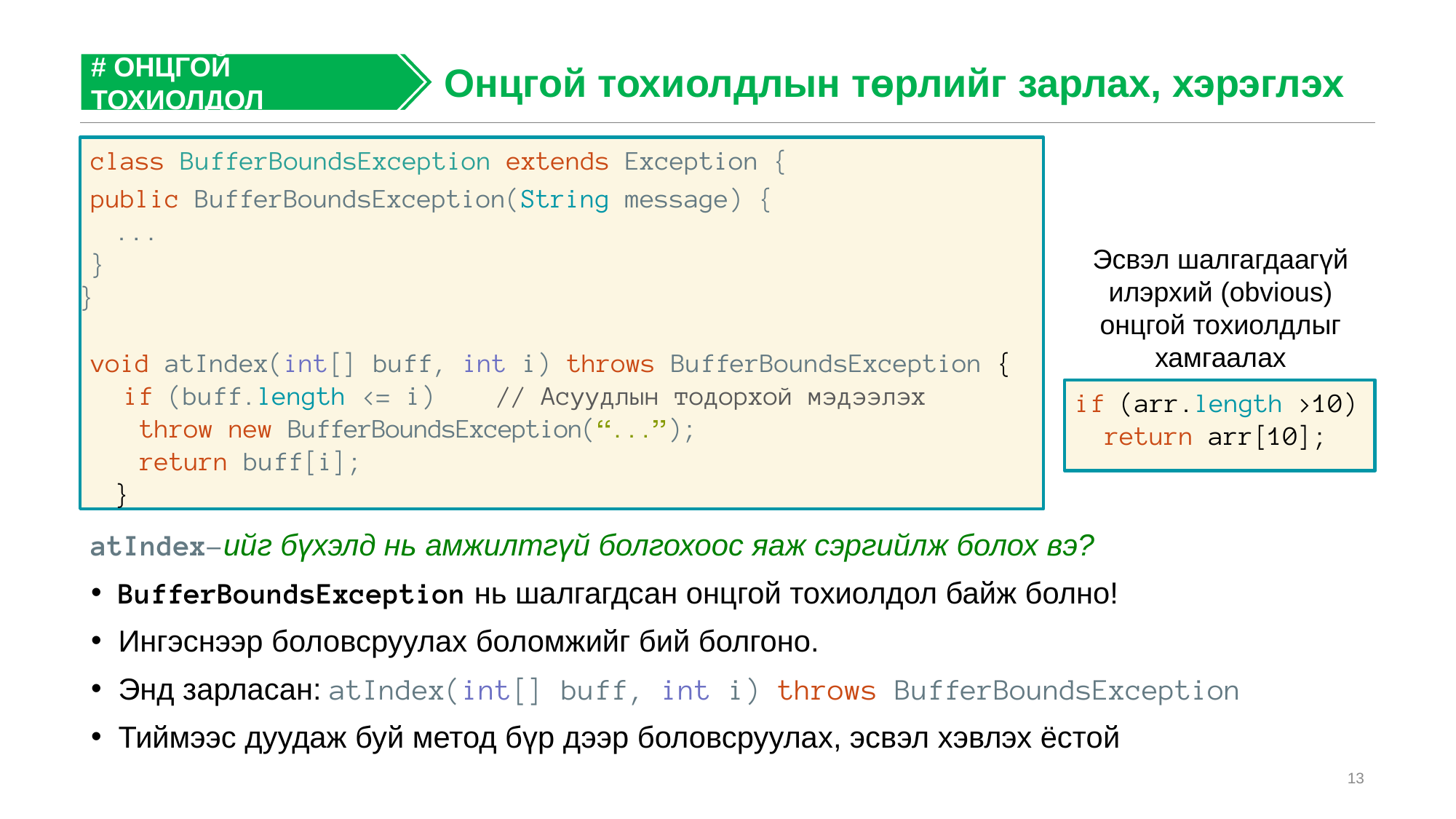

# ОНЦГОЙ ТОХИОЛДОЛ
#
Онцгой тохиолдлын төрлийг зарлах, хэрэглэх
class BufferBoundsException extends Exception {
public BufferBoundsException(String message) {
...
}
}

void atIndex(int[] buff, int i) throws BufferBoundsException {
       if (buff.length <= i)    // Асуудлын тодорхой мэдээлэх
throw new BufferBoundsException(“...”);
return buff[i];
}
Эсвэл шалгагдаагүй илэрхий (obvious) онцгой тохиолдлыг хамгаалах
if (arr.length >10)
  return arr[10];
atIndex-ийг бүхэлд нь амжилтгүй болгохоос яаж сэргийлж болох вэ?
BufferBoundsException нь шалгагдсан онцгой тохиолдол байж болно!
Ингэснээр боловсруулах боломжийг бий болгоно.
Энд зарласан: atIndex(int[] buff, int i) throws BufferBoundsException
Тиймээс дуудаж буй метод бүр дээр боловсруулах, эсвэл хэвлэх ёстой

13